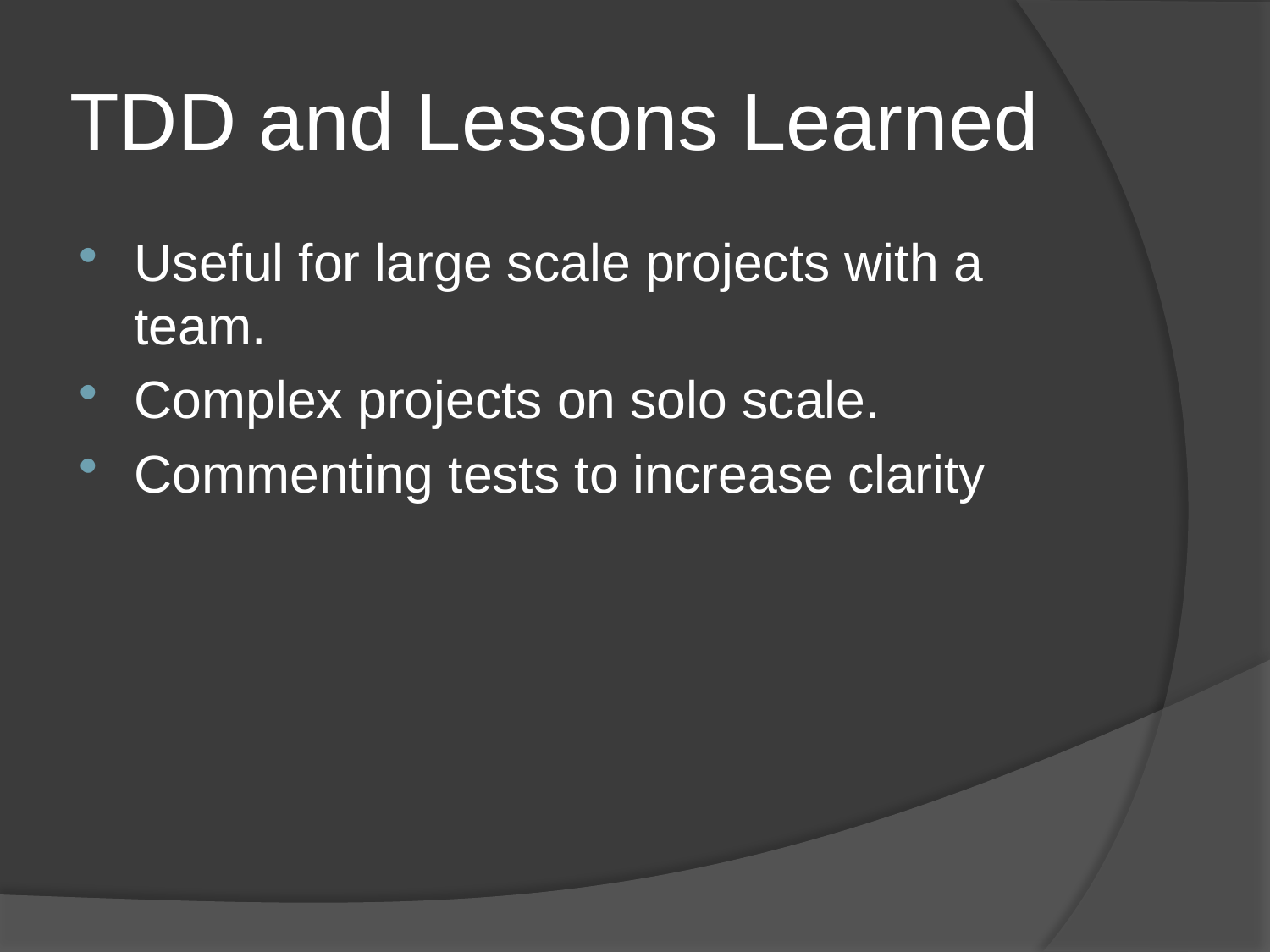

# TDD and Lessons Learned
Useful for large scale projects with a team.
Complex projects on solo scale.
Commenting tests to increase clarity